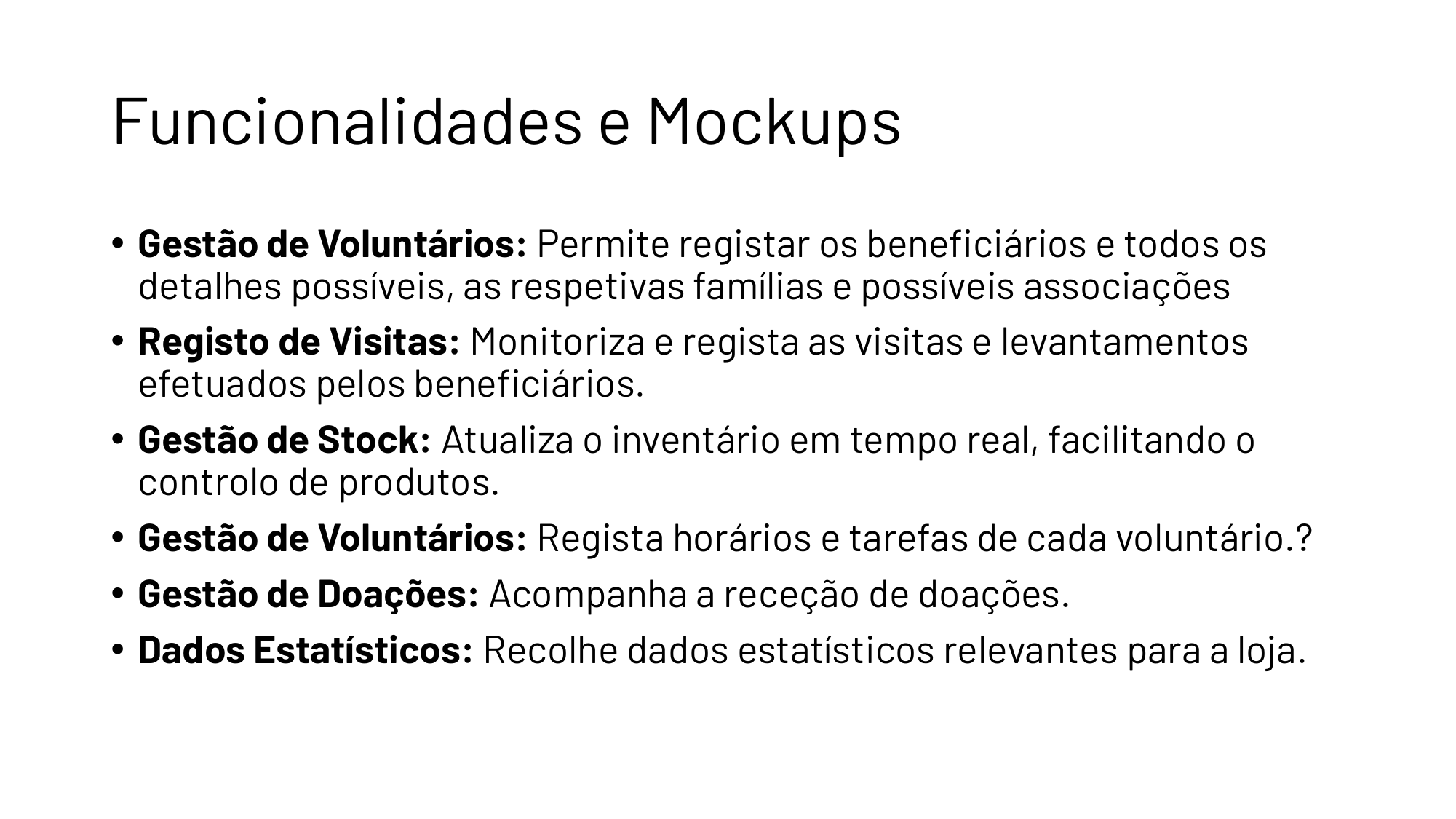

# Funcionalidades e Mockups
Gestão de Voluntários: Permite registar os beneficiários e todos os detalhes possíveis, as respetivas famílias e possíveis associações
Registo de Visitas: Monitoriza e regista as visitas e levantamentos efetuados pelos beneficiários.
Gestão de Stock: Atualiza o inventário em tempo real, facilitando o controlo de produtos.
Gestão de Voluntários: Regista horários e tarefas de cada voluntário.?
Gestão de Doações: Acompanha a receção de doações.
Dados Estatísticos: Recolhe dados estatísticos relevantes para a loja.